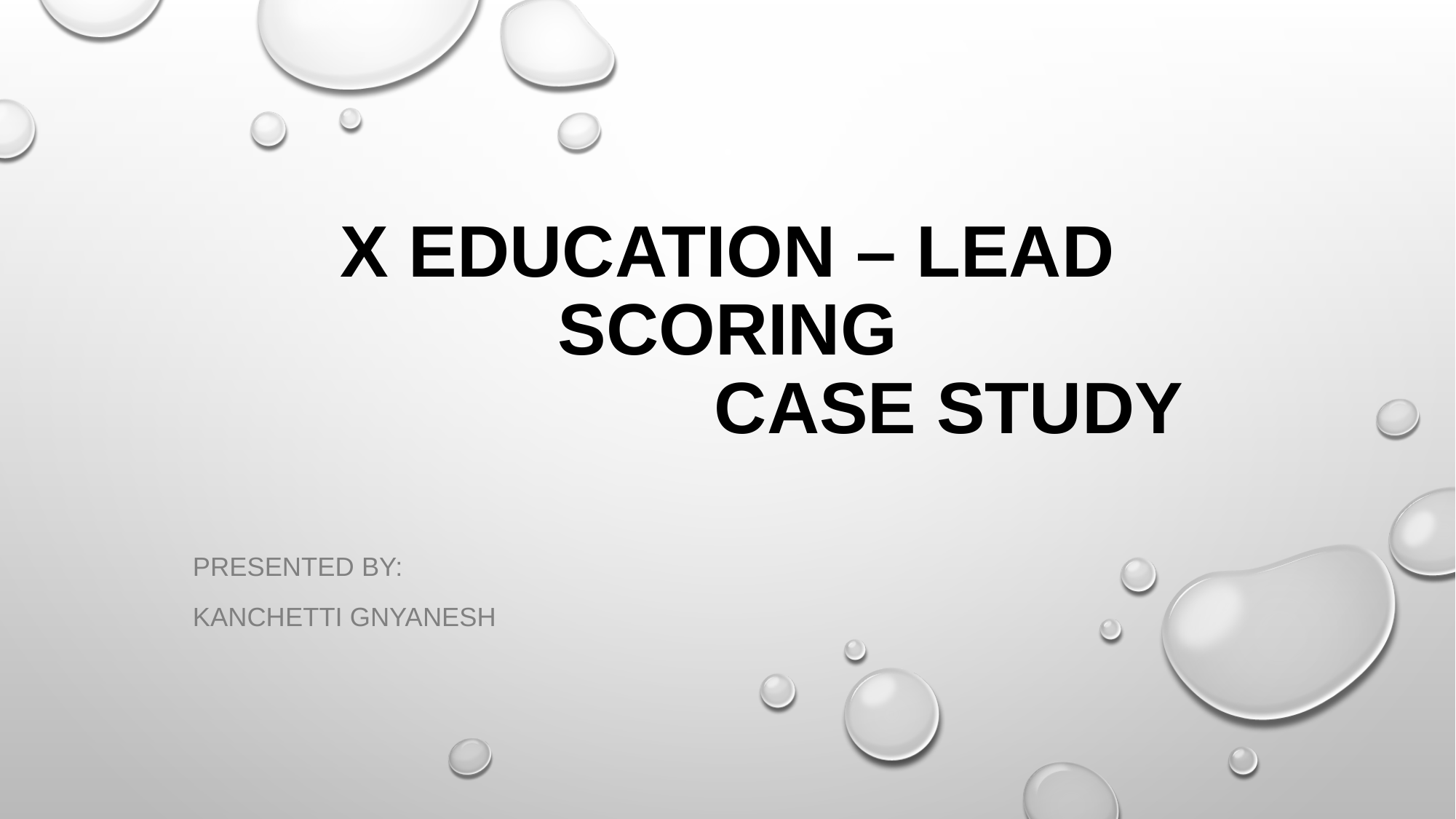

# X Education – Lead Scoring Case Study
Presented by:
Kanchetti Gnyanesh